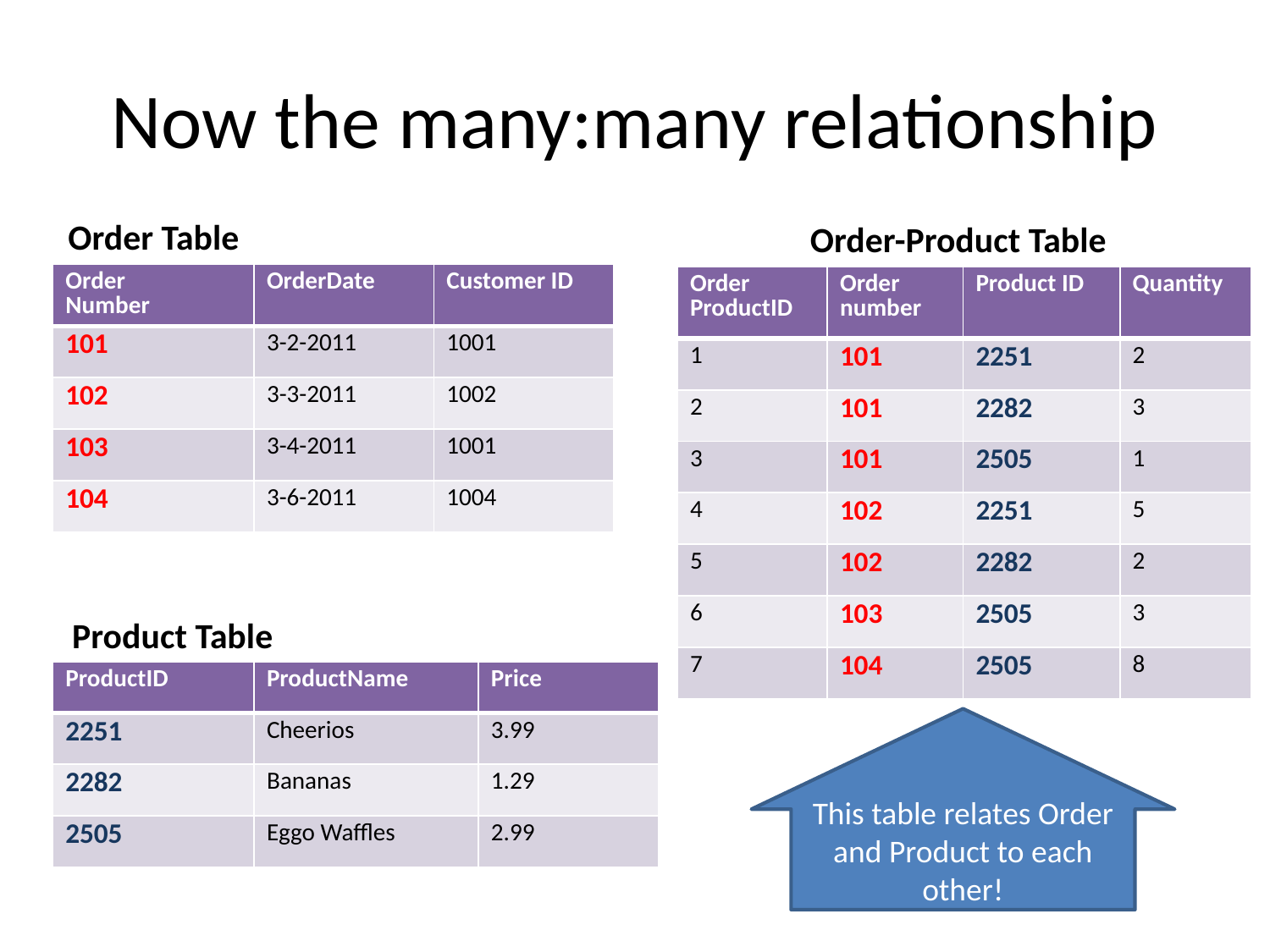

# Now the many:many relationship
Order Table
Order-Product Table
| Order Number | OrderDate | Customer ID |
| --- | --- | --- |
| 101 | 3-2-2011 | 1001 |
| 102 | 3-3-2011 | 1002 |
| 103 | 3-4-2011 | 1001 |
| 104 | 3-6-2011 | 1004 |
| Order ProductID | Order number | Product ID | Quantity |
| --- | --- | --- | --- |
| 1 | 101 | 2251 | 2 |
| 2 | 101 | 2282 | 3 |
| 3 | 101 | 2505 | 1 |
| 4 | 102 | 2251 | 5 |
| 5 | 102 | 2282 | 2 |
| 6 | 103 | 2505 | 3 |
| 7 | 104 | 2505 | 8 |
Product Table
| ProductID | ProductName | Price |
| --- | --- | --- |
| 2251 | Cheerios | 3.99 |
| 2282 | Bananas | 1.29 |
| 2505 | Eggo Waffles | 2.99 |
This table relates Order and Product to each other!